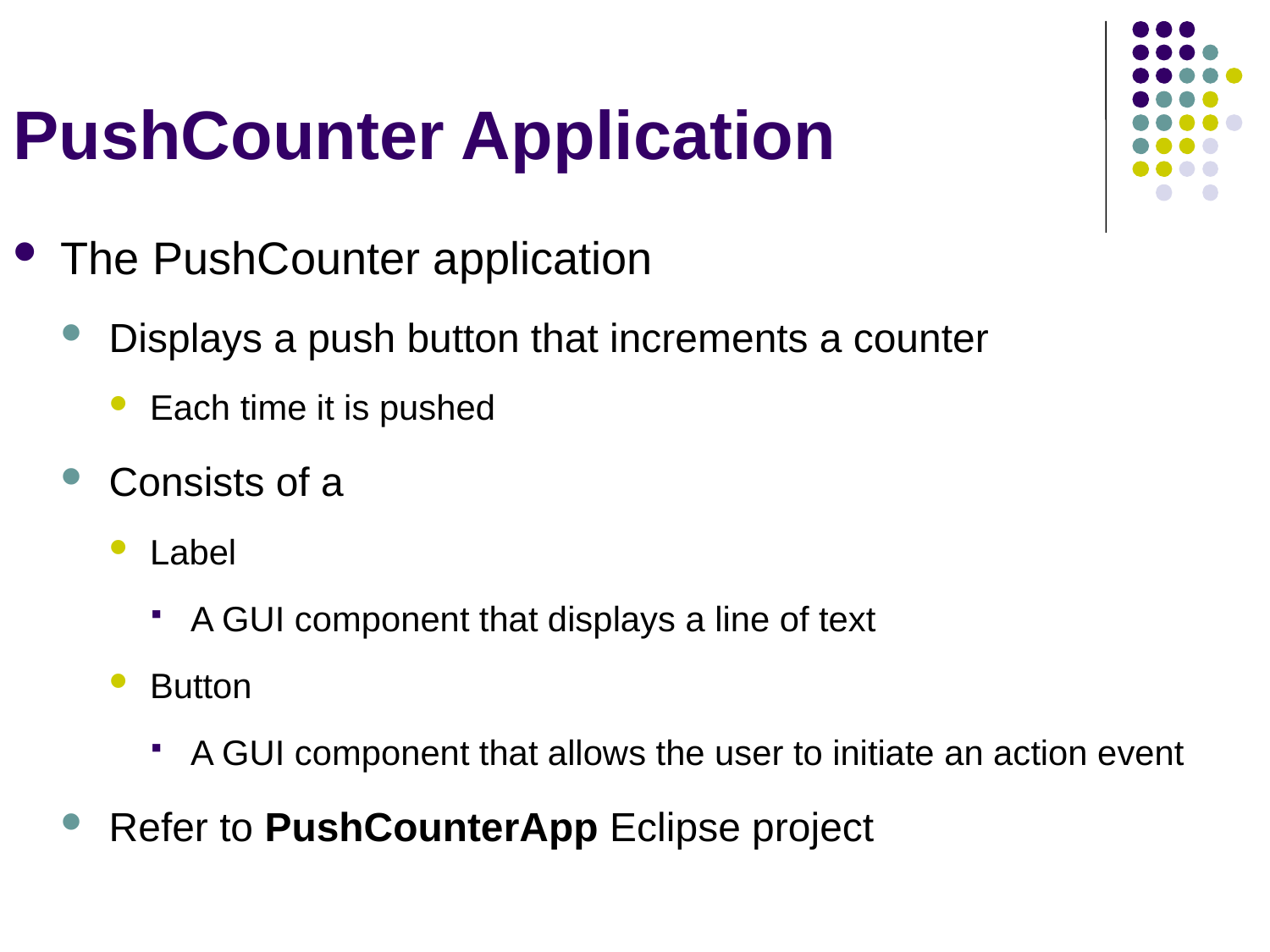

# PushCounter Application
The PushCounter application
Displays a push button that increments a counter
Each time it is pushed
Consists of a
Label
A GUI component that displays a line of text
Button
A GUI component that allows the user to initiate an action event
Refer to PushCounterApp Eclipse project